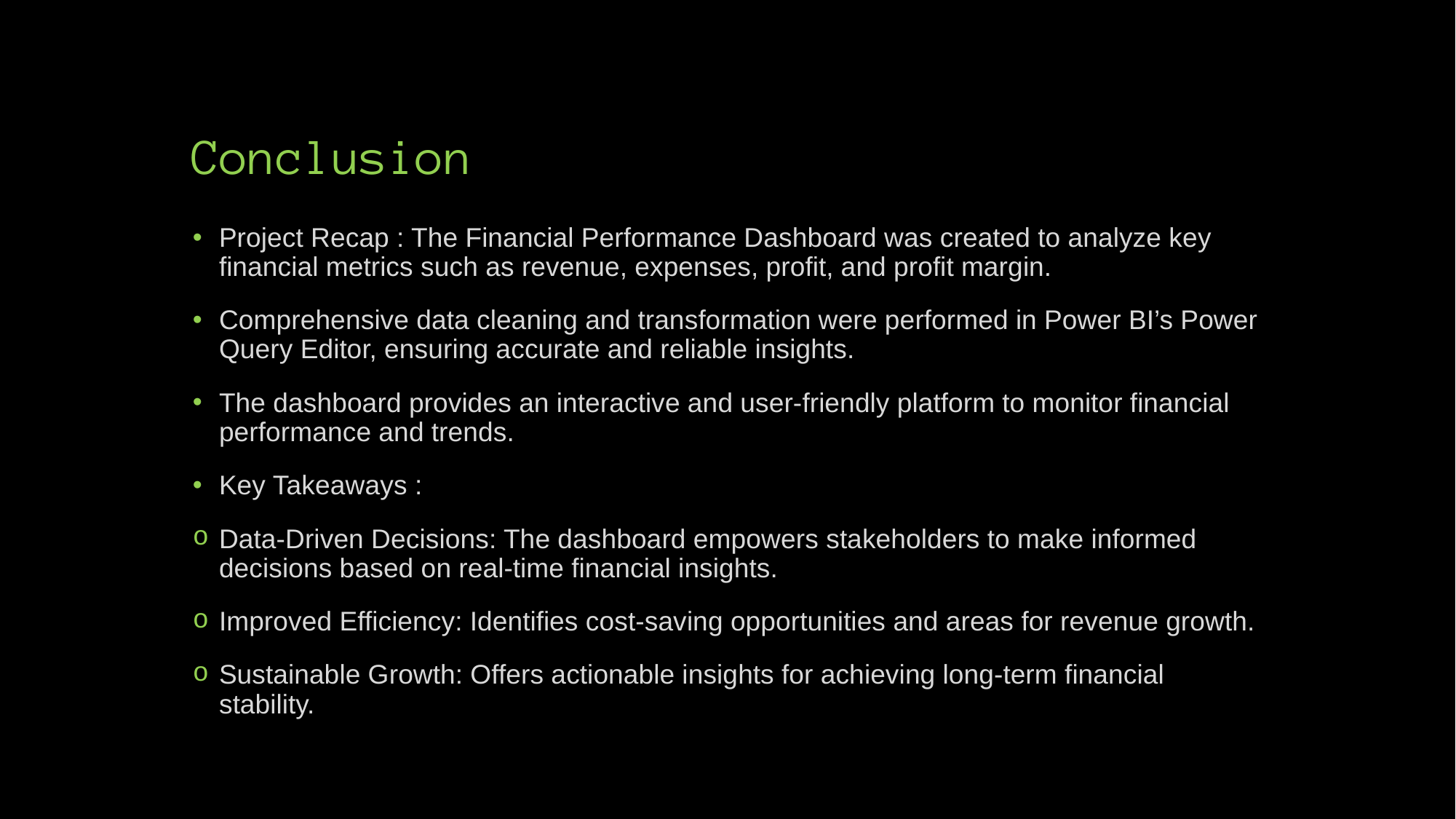

# Conclusion
Project Recap : The Financial Performance Dashboard was created to analyze key financial metrics such as revenue, expenses, profit, and profit margin.
Comprehensive data cleaning and transformation were performed in Power BI’s Power Query Editor, ensuring accurate and reliable insights.
The dashboard provides an interactive and user-friendly platform to monitor financial performance and trends.
Key Takeaways :
Data-Driven Decisions: The dashboard empowers stakeholders to make informed decisions based on real-time financial insights.
Improved Efficiency: Identifies cost-saving opportunities and areas for revenue growth.
Sustainable Growth: Offers actionable insights for achieving long-term financial stability.